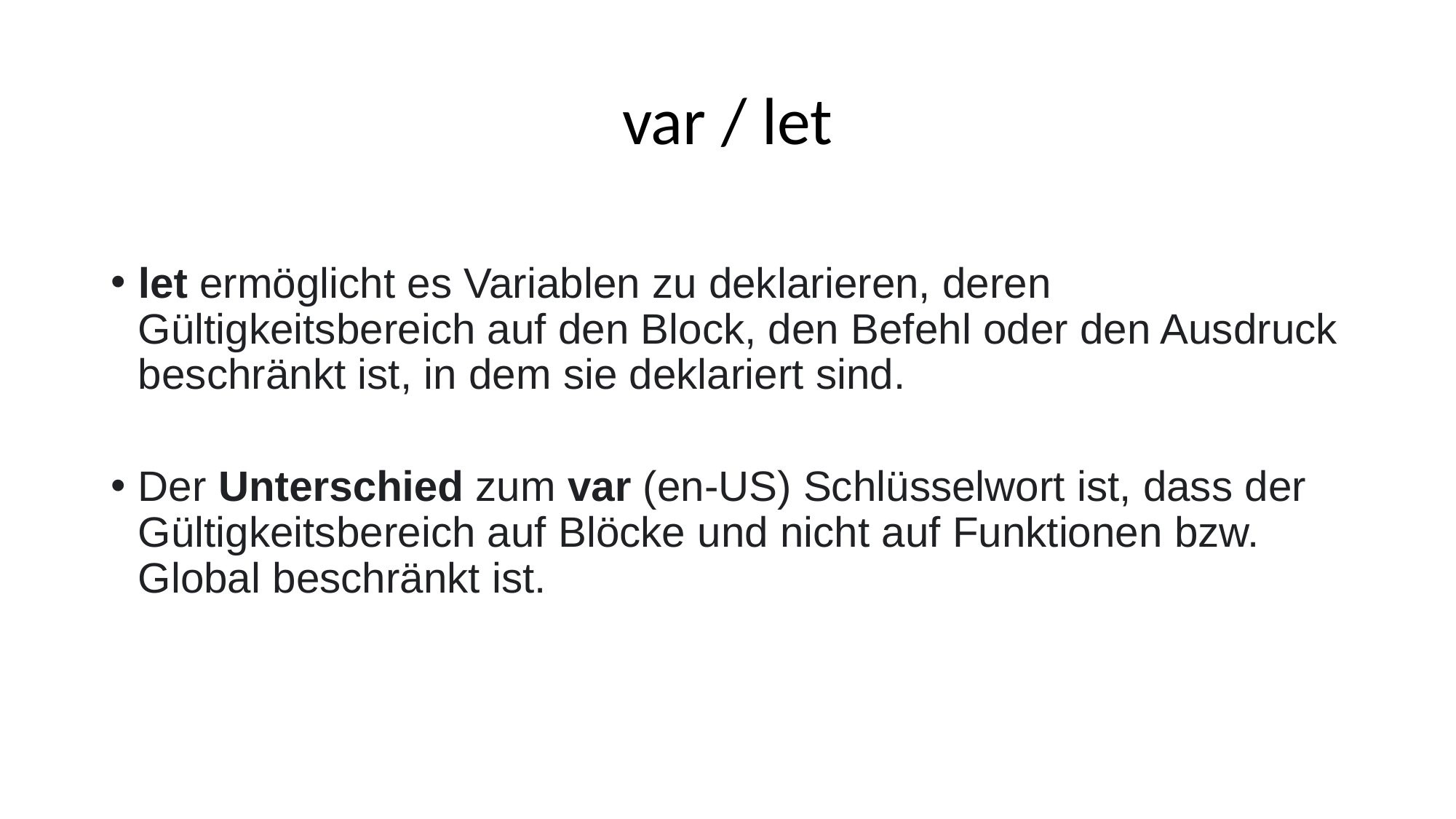

# var / let
let ermöglicht es Variablen zu deklarieren, deren Gültigkeitsbereich auf den Block, den Befehl oder den Ausdruck beschränkt ist, in dem sie deklariert sind.
Der Unterschied zum var (en-US) Schlüsselwort ist, dass der Gültigkeitsbereich auf Blöcke und nicht auf Funktionen bzw. Global beschränkt ist.